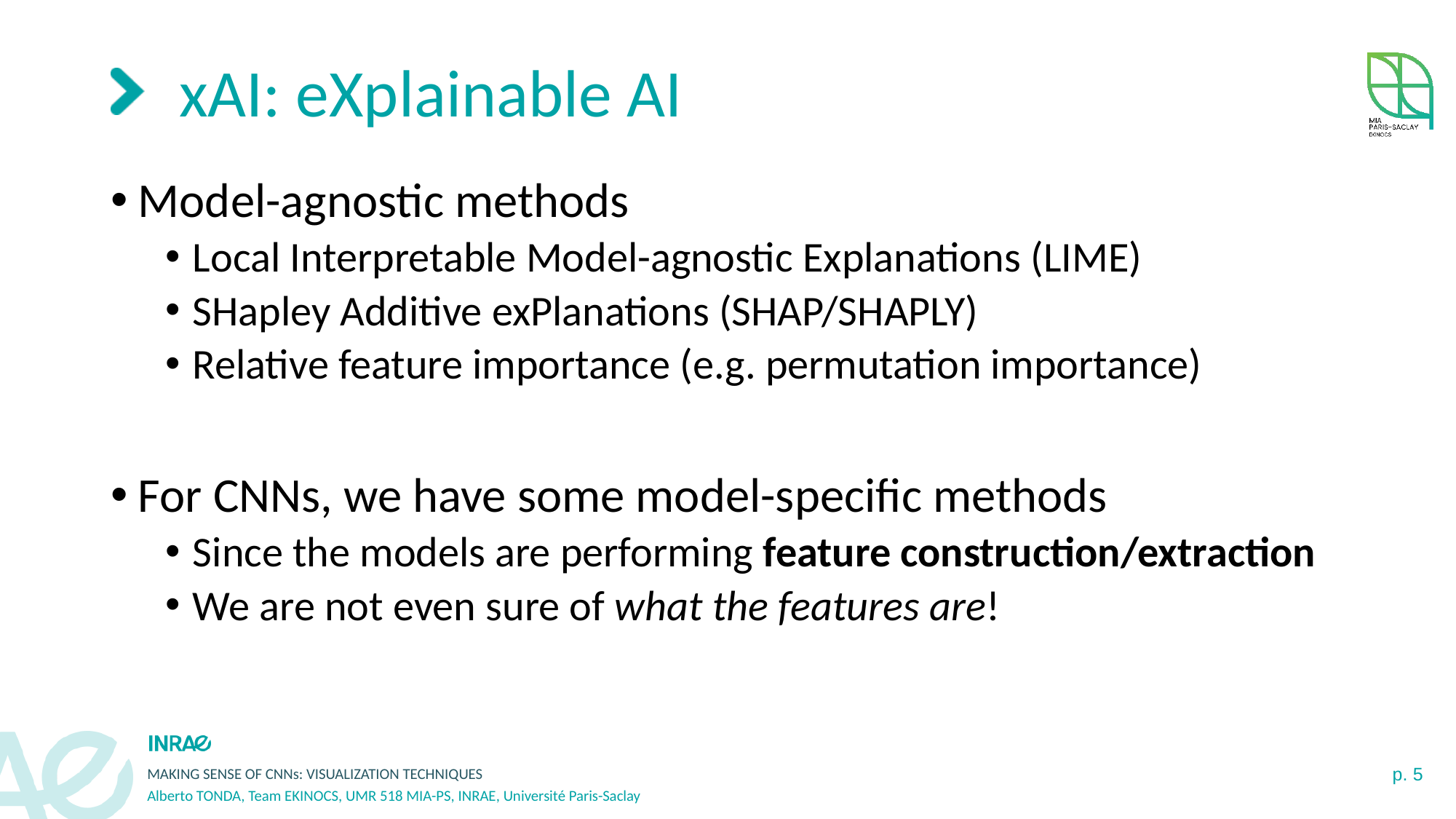

# xAI: eXplainable AI
Model-agnostic methods
Local Interpretable Model-agnostic Explanations (LIME)
SHapley Additive exPlanations (SHAP/SHAPLY)
Relative feature importance (e.g. permutation importance)

For CNNs, we have some model-specific methods
Since the models are performing feature construction/extraction
We are not even sure of what the features are!